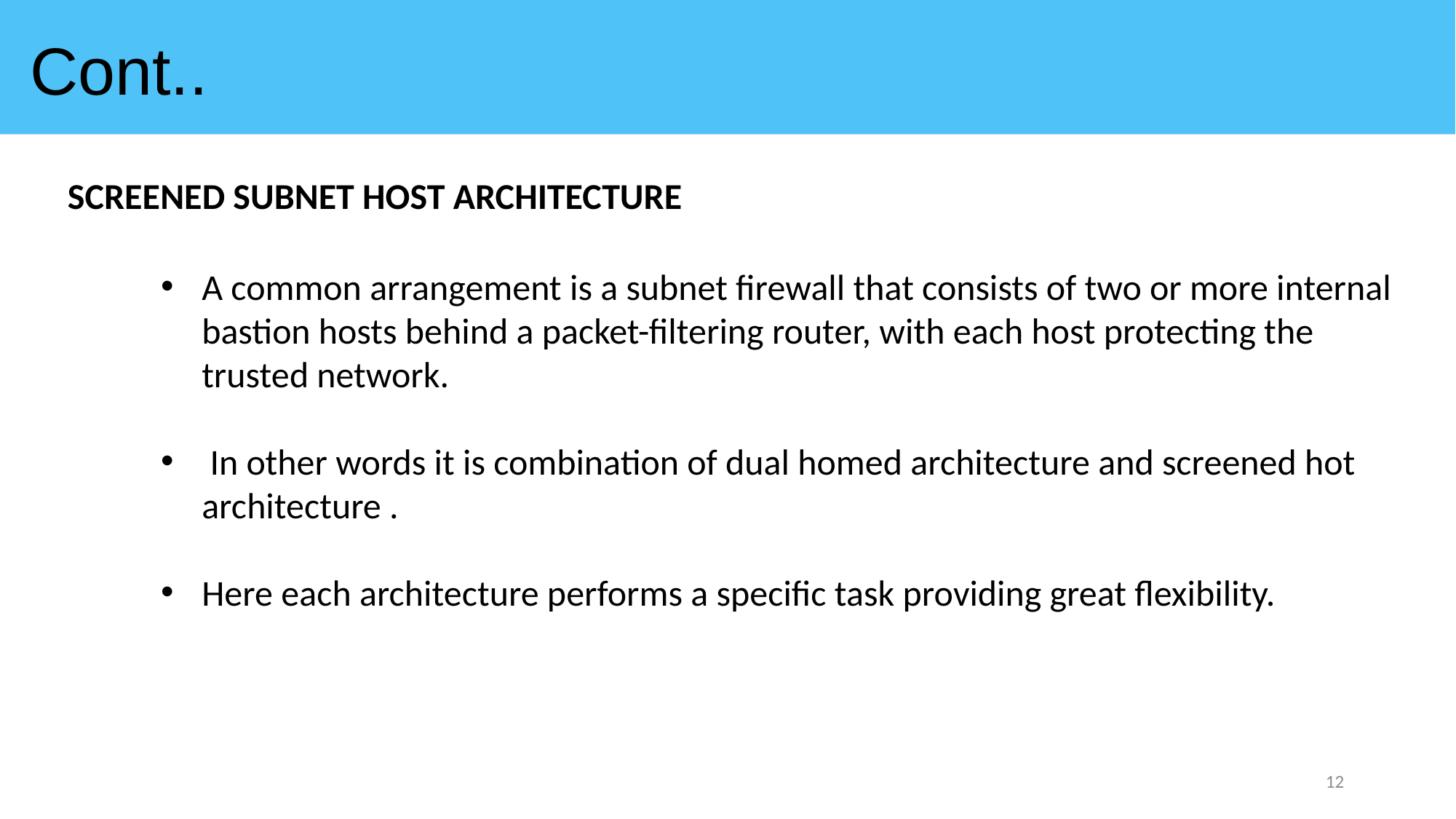

Cont..
SCREENED SUBNET HOST ARCHITECTURE
A common arrangement is a subnet firewall that consists of two or more internal bastion hosts behind a packet-filtering router, with each host protecting the trusted network.

 In other words it is combination of dual homed architecture and screened hot architecture .

Here each architecture performs a specific task providing great flexibility.
12